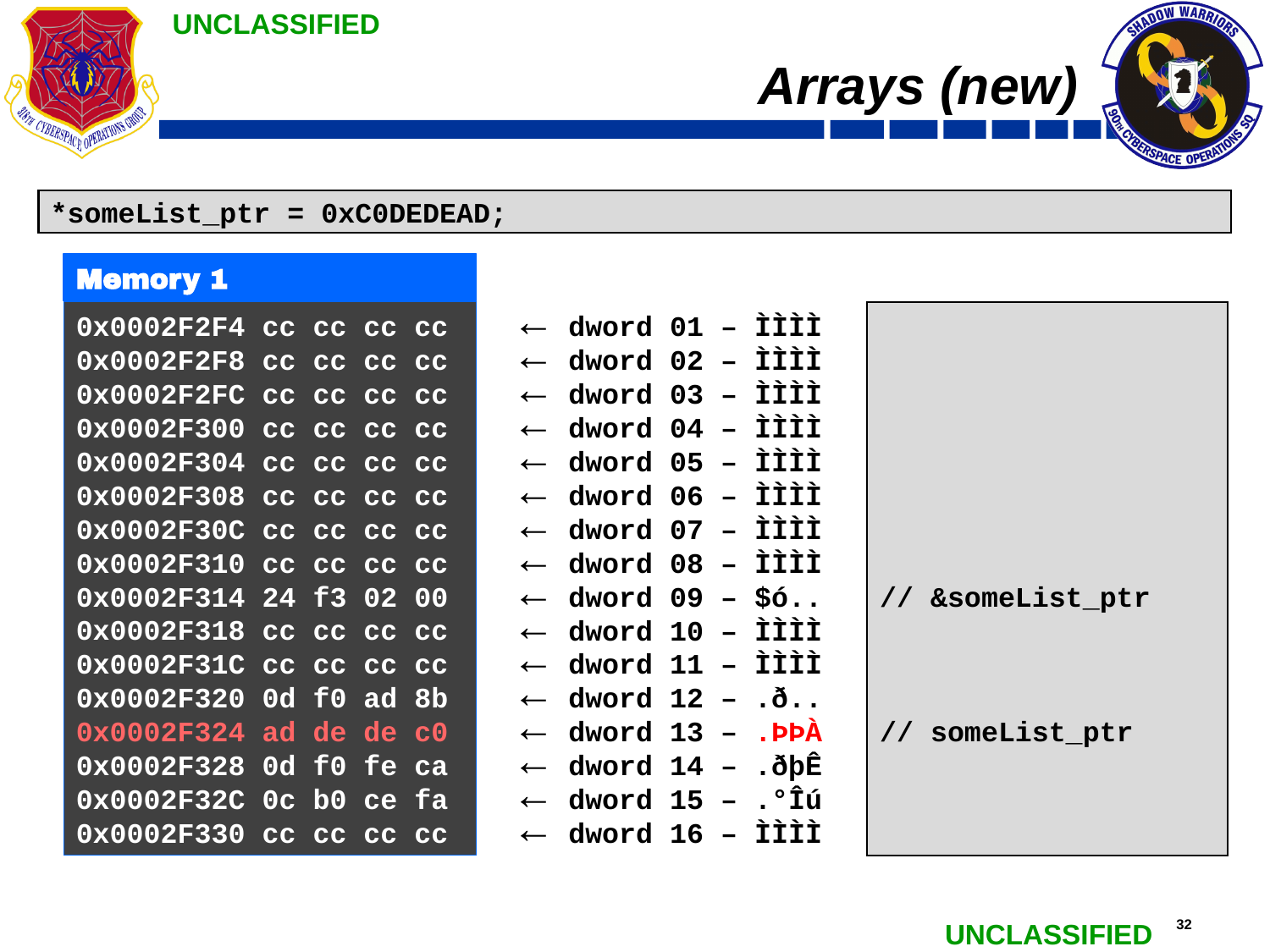

# Arrays (new)
*someList_ptr = 0xC0DEDEAD;
Memory 1
0x0002F2F4 cc cc cc cc
0x0002F2F8 cc cc cc cc
0x0002F2FC cc cc cc cc
0x0002F300 cc cc cc cc
0x0002F304 cc cc cc cc
0x0002F308 cc cc cc cc
0x0002F30C cc cc cc cc
0x0002F310 cc cc cc cc
0x0002F314 24 f3 02 00
0x0002F318 cc cc cc cc
0x0002F31C cc cc cc cc
0x0002F320 0d f0 ad 8b
0x0002F324 ad de de c0
0x0002F328 0d f0 fe ca
0x0002F32C 0c b0 ce fa
0x0002F330 cc cc cc cc
dword 01 – ÌÌÌÌ
dword 02 – ÌÌÌÌ
dword 03 – ÌÌÌÌ
dword 04 – ÌÌÌÌ
dword 05 – ÌÌÌÌ
dword 06 – ÌÌÌÌ
dword 07 – ÌÌÌÌ
dword 08 – ÌÌÌÌ
dword 09 – $ó..
dword 10 – ÌÌÌÌ
dword 11 – ÌÌÌÌ
dword 12 – .ð..
dword 13 – .ÞÞÀ
dword 14 – .ðþÊ
dword 15 – .°Îú
dword 16 – ÌÌÌÌ

// &someList_ptr

// someList_ptr